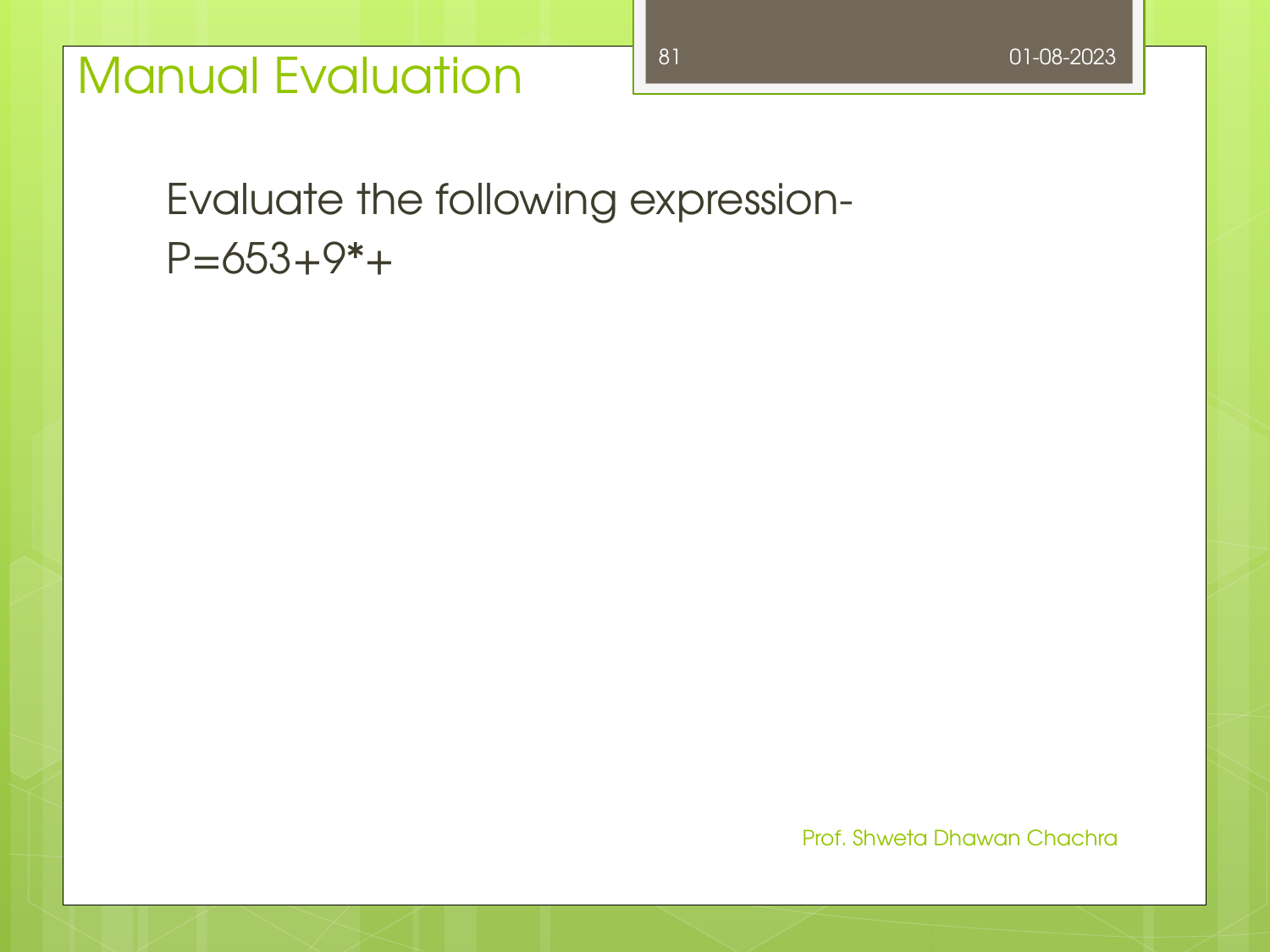

81
01-08-2023
Manual Evaluation
Evaluate the following expression-
P=653+9*+

Prof. Shweta Dhawan Chachra